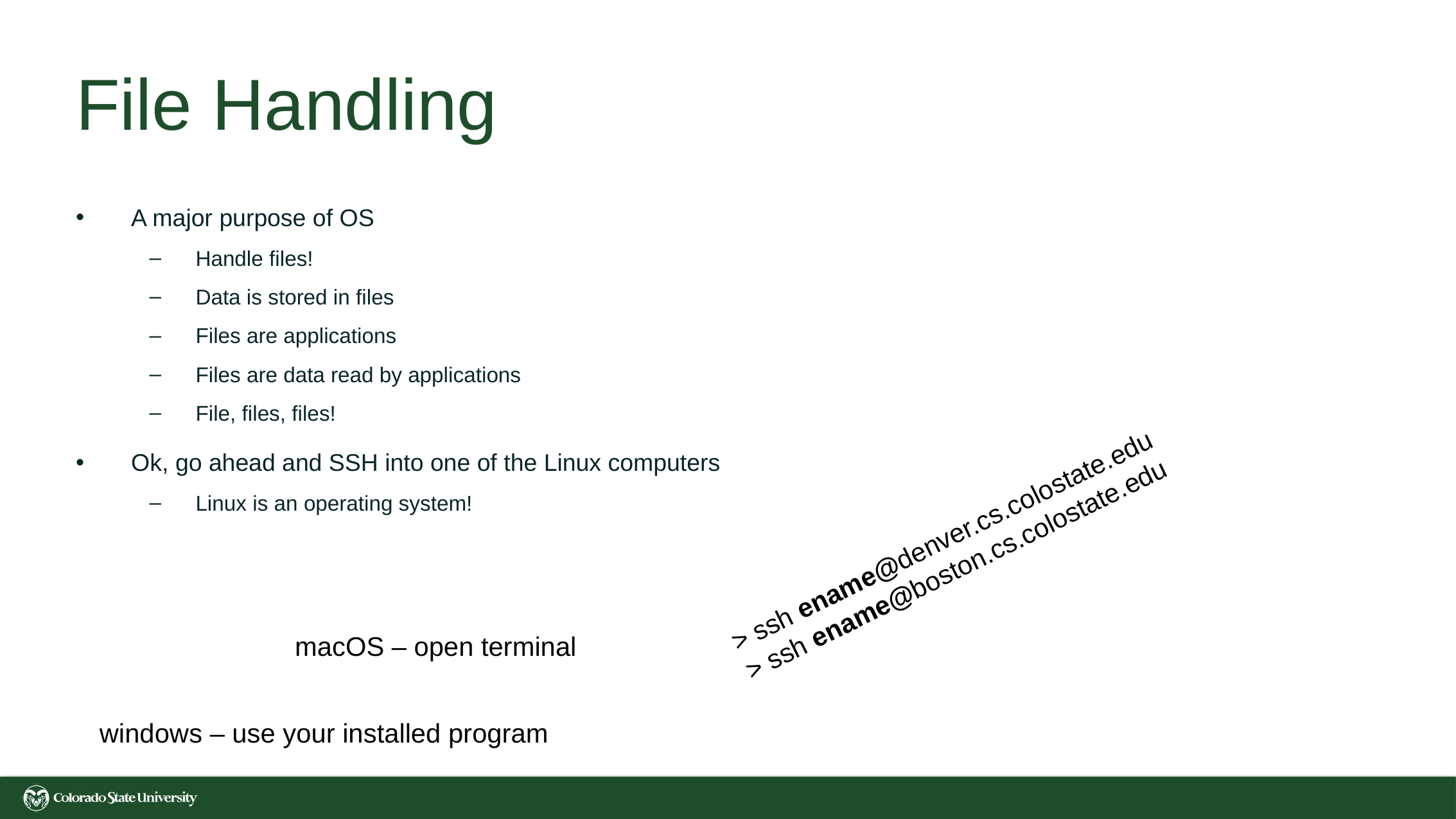

# File Handling
A major purpose of OS
Handle files!
Data is stored in files
Files are applications
Files are data read by applications
File, files, files!
Ok, go ahead and SSH into one of the Linux computers
Linux is an operating system!
> ssh ename@denver.cs.colostate.edu
> ssh ename@boston.cs.colostate.edu
macOS – open terminal
windows – use your installed program